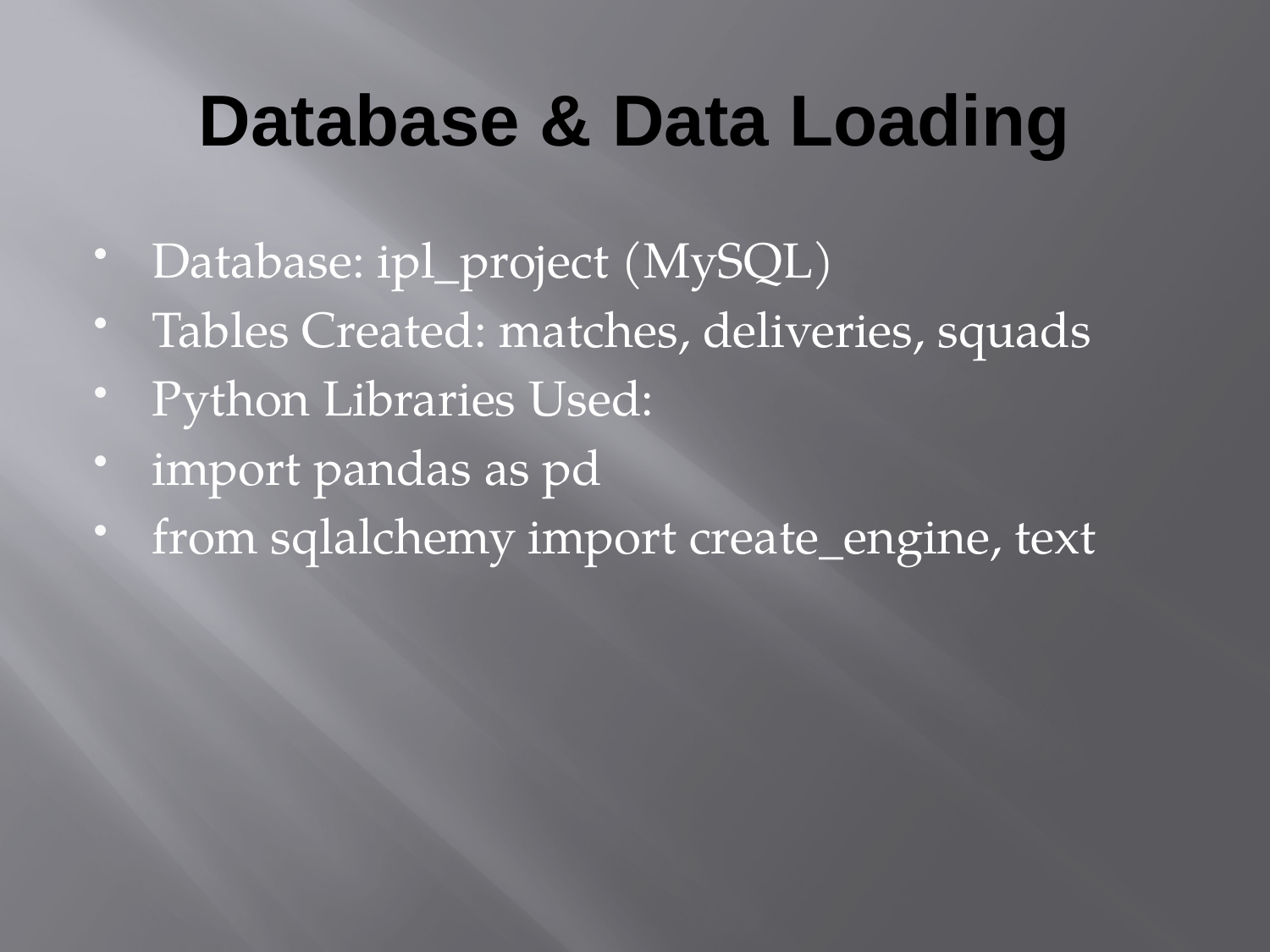

# Database & Data Loading
Database: ipl_project (MySQL)
Tables Created: matches, deliveries, squads
Python Libraries Used:
import pandas as pd
from sqlalchemy import create_engine, text